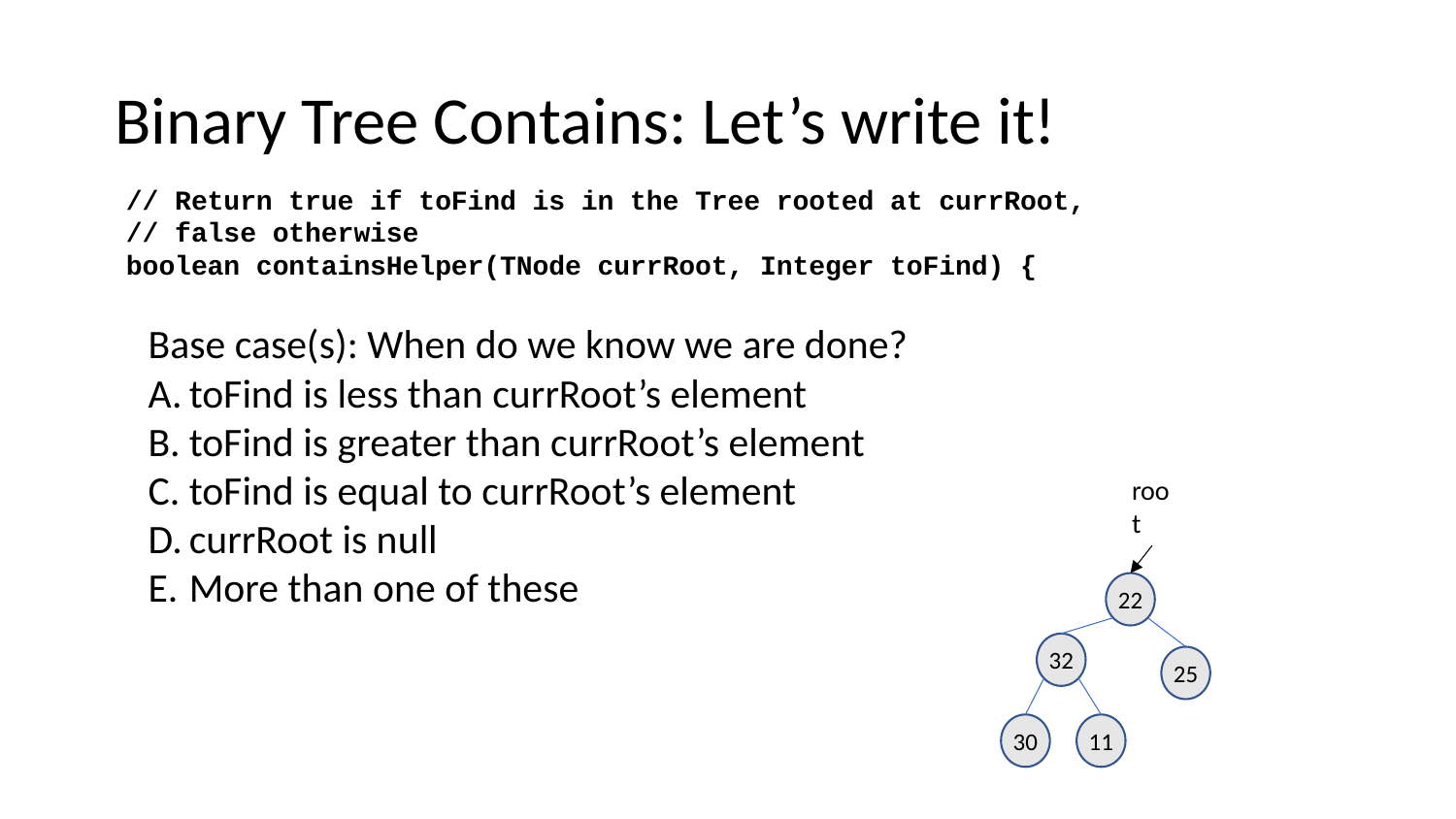

# Binary Tree Contains: Let’s write it!
// Return true if toFind is in the Tree rooted at currRoot,
// false otherwise
boolean containsHelper(TNode currRoot, Integer toFind) {
Base case(s): When do we know we are done?
toFind is less than currRoot’s element
toFind is greater than currRoot’s element
toFind is equal to currRoot’s element
currRoot is null
More than one of these
root
22
32
25
30
11